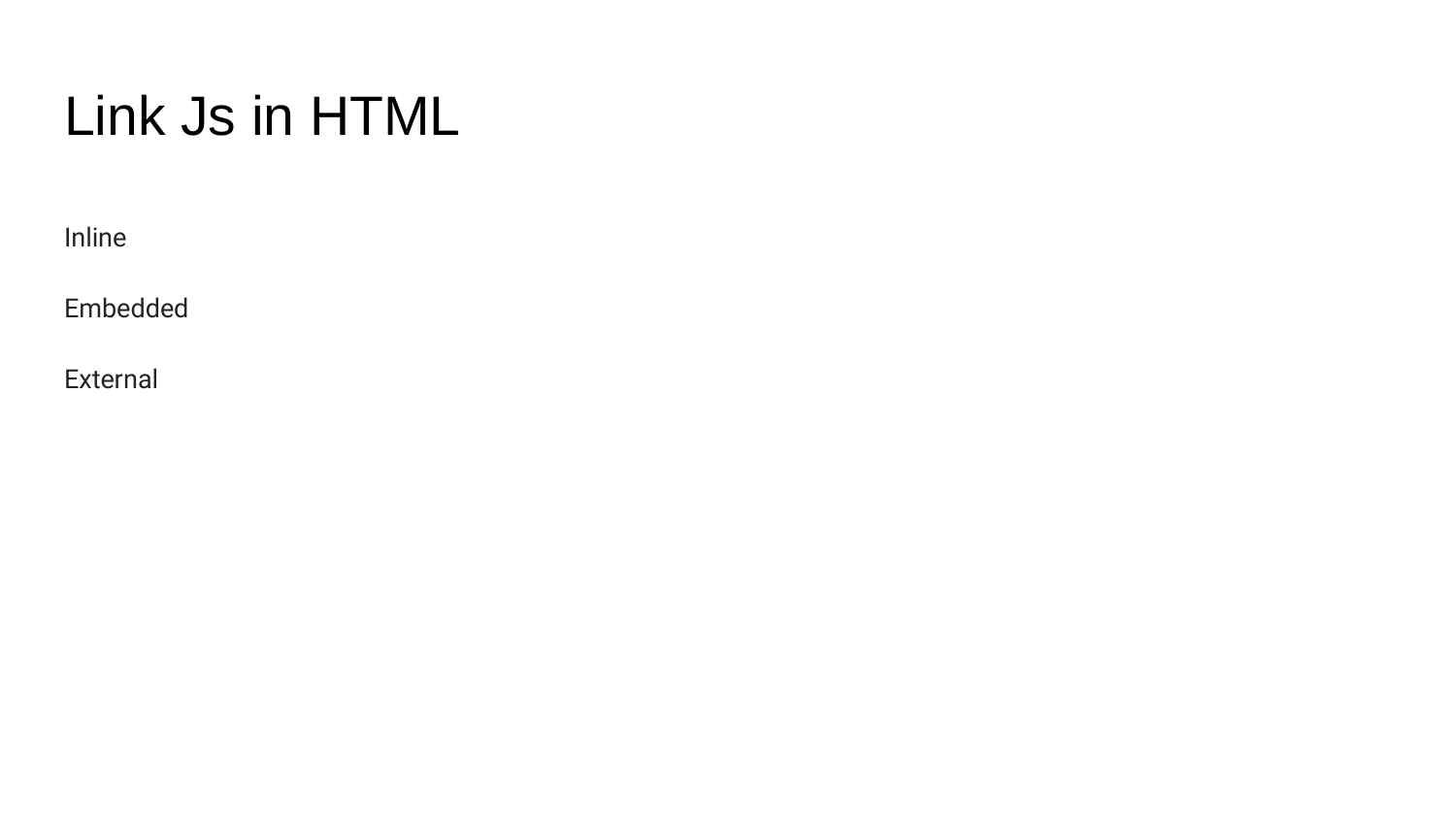

# Link Js in HTML
Inline
Embedded
External